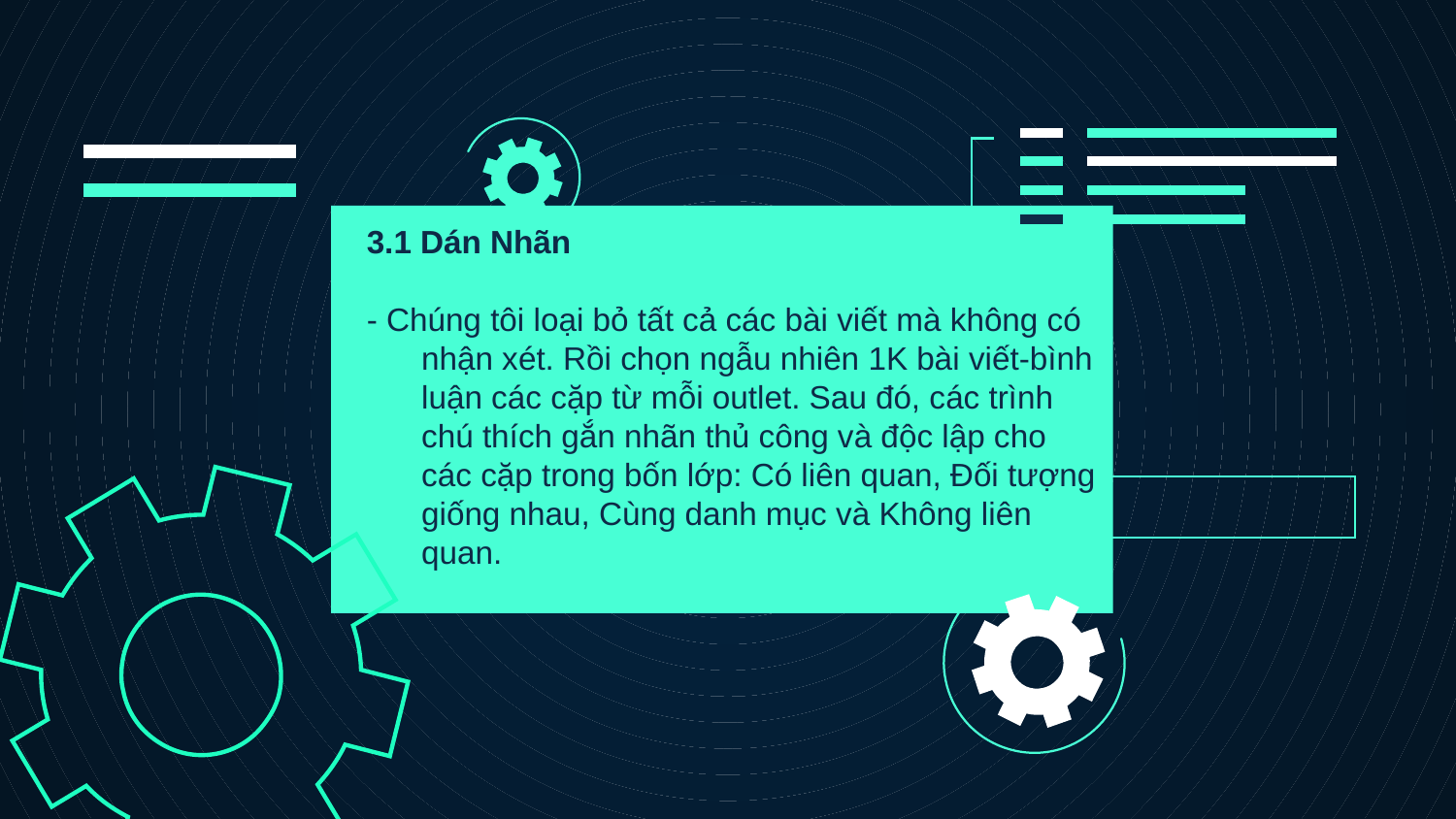

#
3.1 Dán Nhãn

- Chúng tôi loại bỏ tất cả các bài viết mà không có nhận xét. Rồi chọn ngẫu nhiên 1K bài viết-bình luận các cặp từ mỗi outlet. Sau đó, các trình chú thích gắn nhãn thủ công và độc lập cho các cặp trong bốn lớp: Có liên quan, Đối tượng giống nhau, Cùng danh mục và Không liên quan.